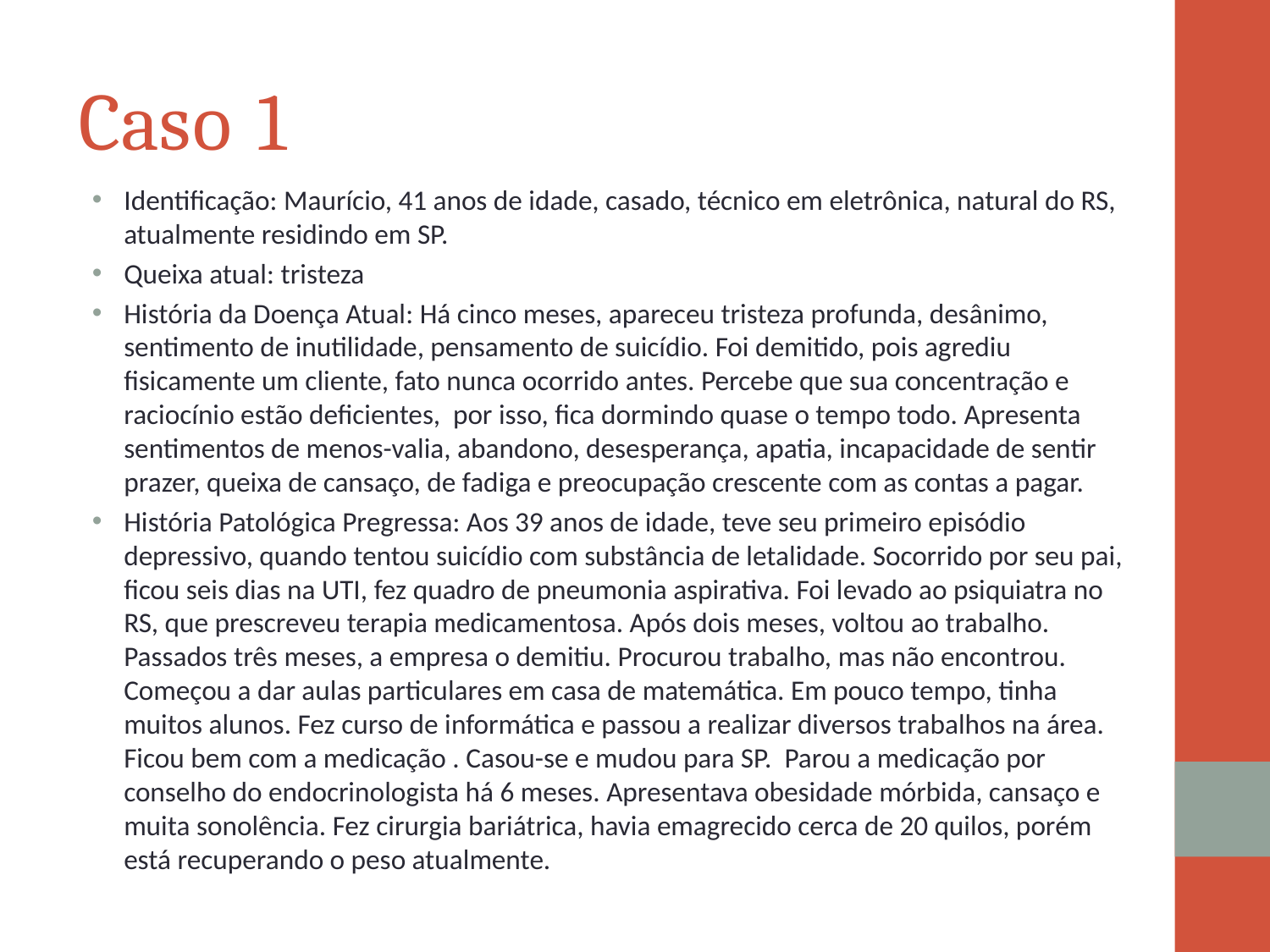

# Caso 1
Identificação: Maurício, 41 anos de idade, casado, técnico em eletrônica, natural do RS, atualmente residindo em SP.
Queixa atual: tristeza
História da Doença Atual: Há cinco meses, apareceu tristeza profunda, desânimo, sentimento de inutilidade, pensamento de suicídio. Foi demitido, pois agrediu fisicamente um cliente, fato nunca ocorrido antes. Percebe que sua concentração e raciocínio estão deficientes,  por isso, fica dormindo quase o tempo todo. Apresenta sentimentos de menos-valia, abandono, desesperança, apatia, incapacidade de sentir prazer, queixa de cansaço, de fadiga e preocupação crescente com as contas a pagar.
História Patológica Pregressa: Aos 39 anos de idade, teve seu primeiro episódio depressivo, quando tentou suicídio com substância de letalidade. Socorrido por seu pai, ficou seis dias na UTI, fez quadro de pneumonia aspirativa. Foi levado ao psiquiatra no RS, que prescreveu terapia medicamentosa. Após dois meses, voltou ao trabalho. Passados três meses, a empresa o demitiu. Procurou trabalho, mas não encontrou. Começou a dar aulas particulares em casa de matemática. Em pouco tempo, tinha muitos alunos. Fez curso de informática e passou a realizar diversos trabalhos na área. Ficou bem com a medicação . Casou-se e mudou para SP.  Parou a medicação por conselho do endocrinologista há 6 meses. Apresentava obesidade mórbida, cansaço e muita sonolência. Fez cirurgia bariátrica, havia emagrecido cerca de 20 quilos, porém está recuperando o peso atualmente.